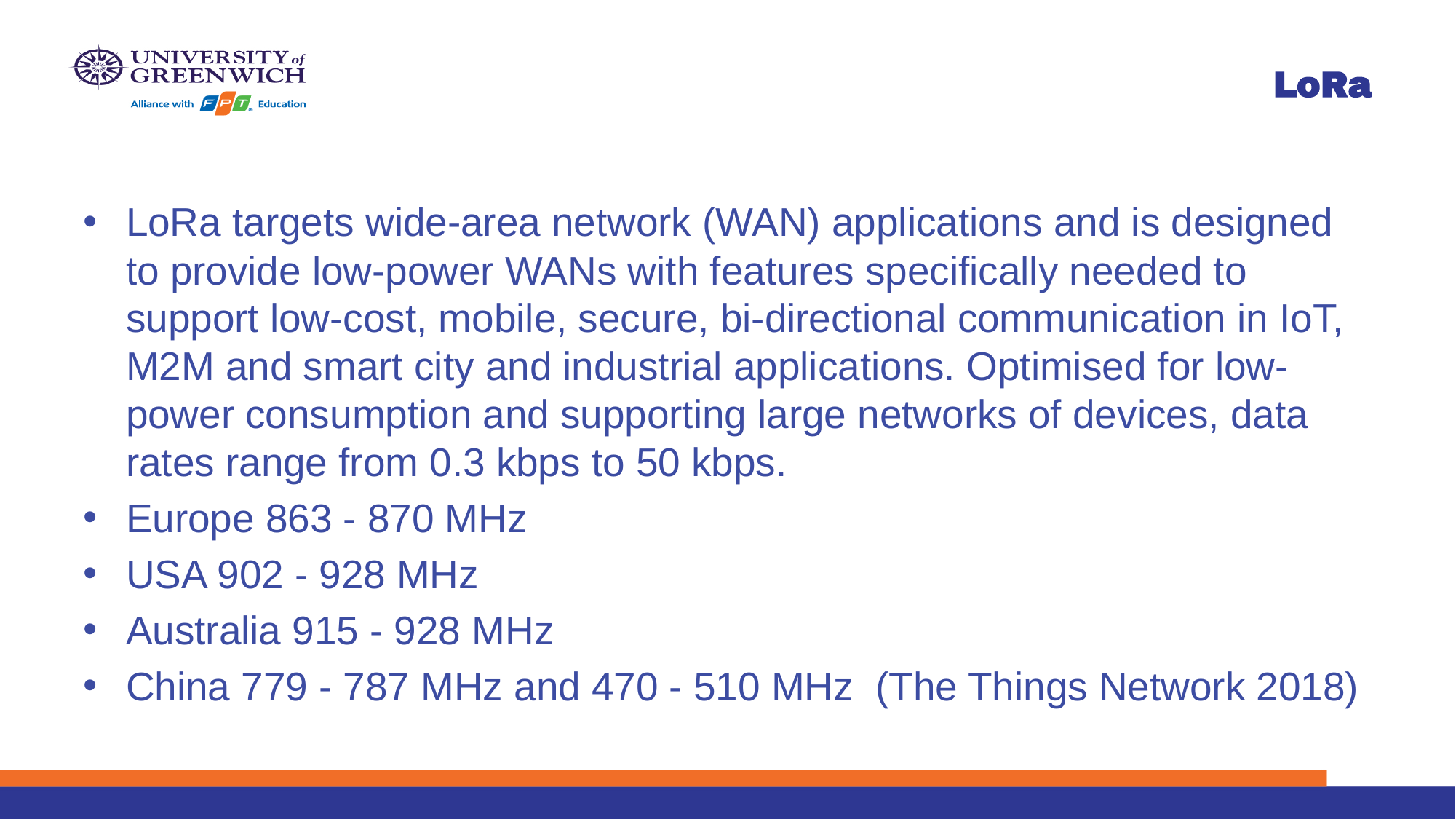

# LoRa
LoRa targets wide-area network (WAN) applications and is designed to provide low-power WANs with features specifically needed to support low-cost, mobile, secure, bi-directional communication in IoT, M2M and smart city and industrial applications. Optimised for low-power consumption and supporting large networks of devices, data rates range from 0.3 kbps to 50 kbps.
Europe 863 - 870 MHz
USA 902 - 928 MHz
Australia 915 - 928 MHz
China 779 - 787 MHz and 470 - 510 MHz  (The Things Network 2018)